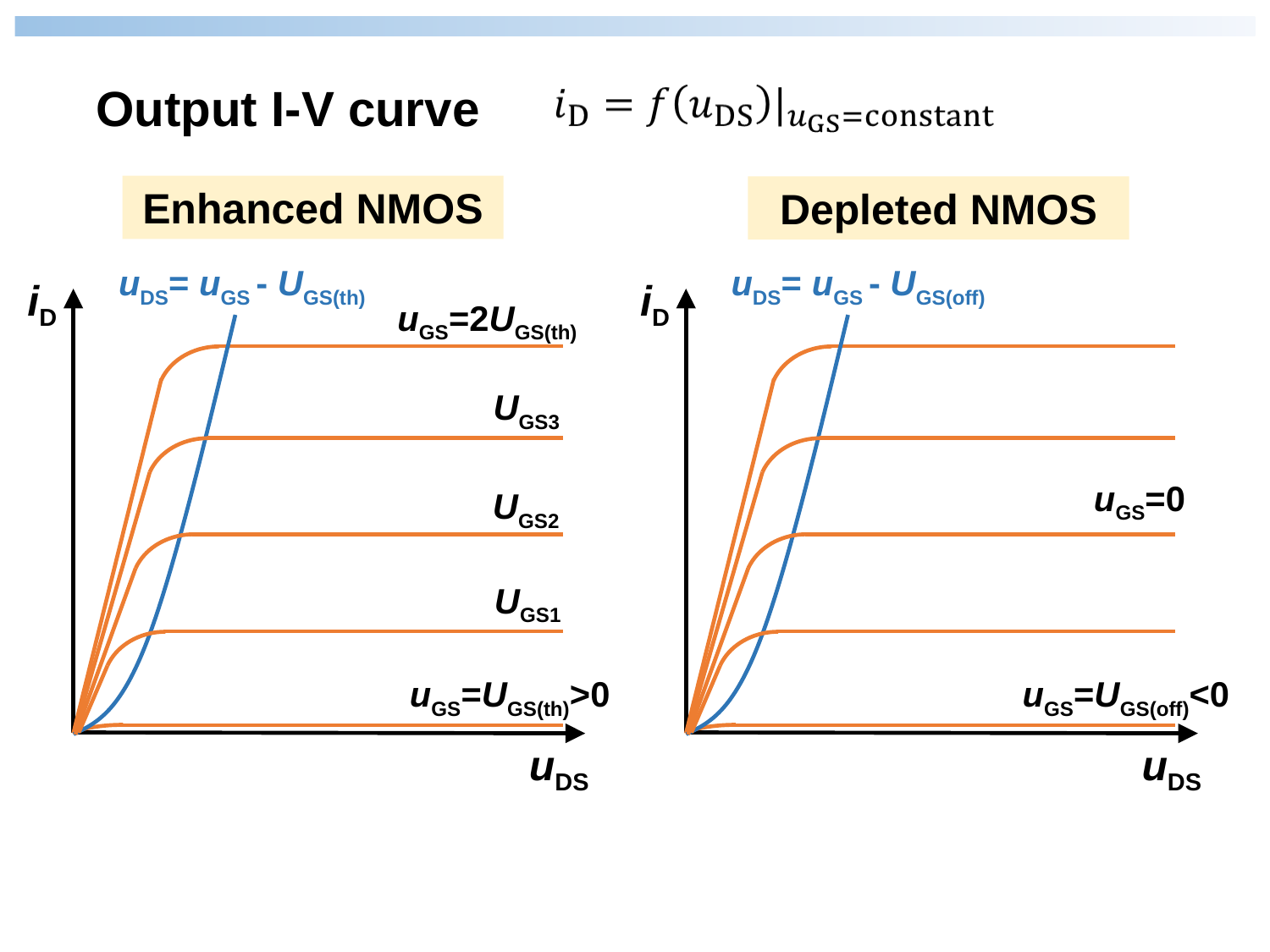

Output I-V curve

Enhanced NMOS
Depleted NMOS
uDS= uGS - UGS(th)
iD
uDS
uGS=2UGS(th)

UGS3

UGS2

UGS1

uGS=UGS(th)>0

uDS= uGS - UGS(off)
iD
uDS

uGS=UGS(off)<0

uGS=0